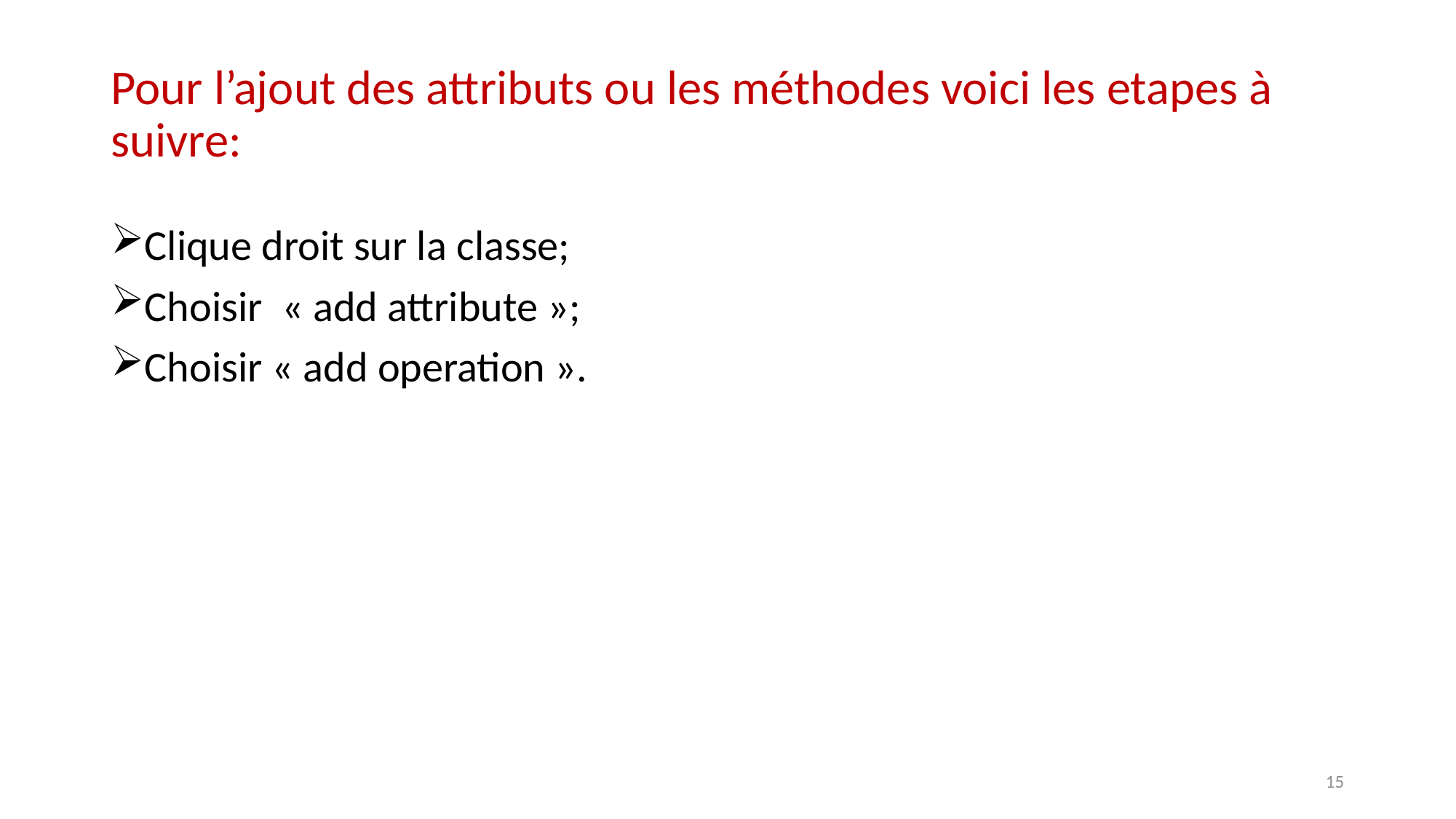

# Pour l’ajout des attributs ou les méthodes voici les etapes à suivre:
Clique droit sur la classe;
Choisir  « add attribute »;
Choisir « add operation ».

15